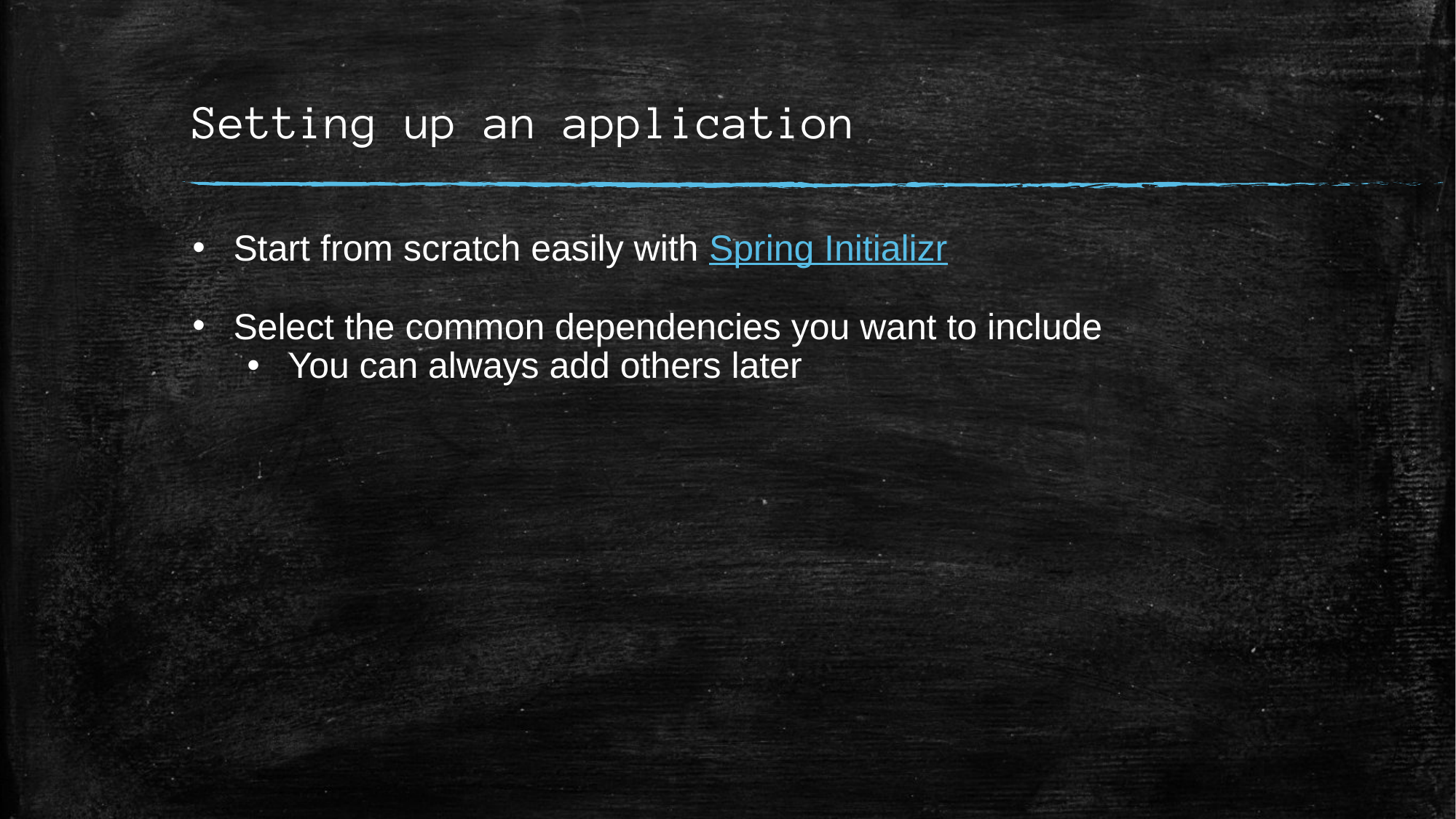

# Setting up an application

Start from scratch easily with Spring Initializr

Select the common dependencies you want to include
You can always add others later